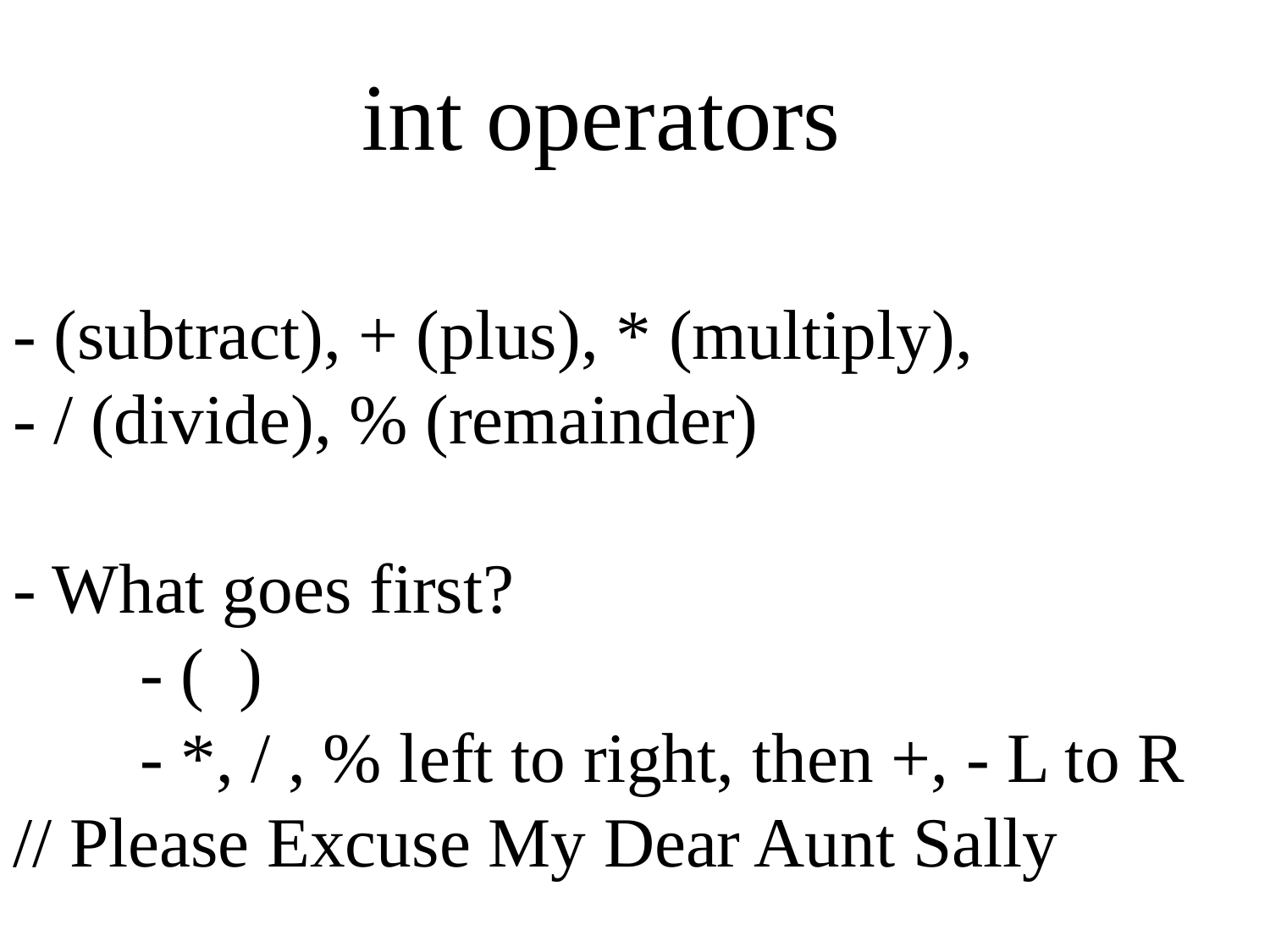

int operators
- (subtract), + (plus), * (multiply),
- / (divide), % (remainder)

- What goes first?
	- (  )
	- *, / , % left to right, then +, - L to R
// Please Excuse My Dear Aunt Sally